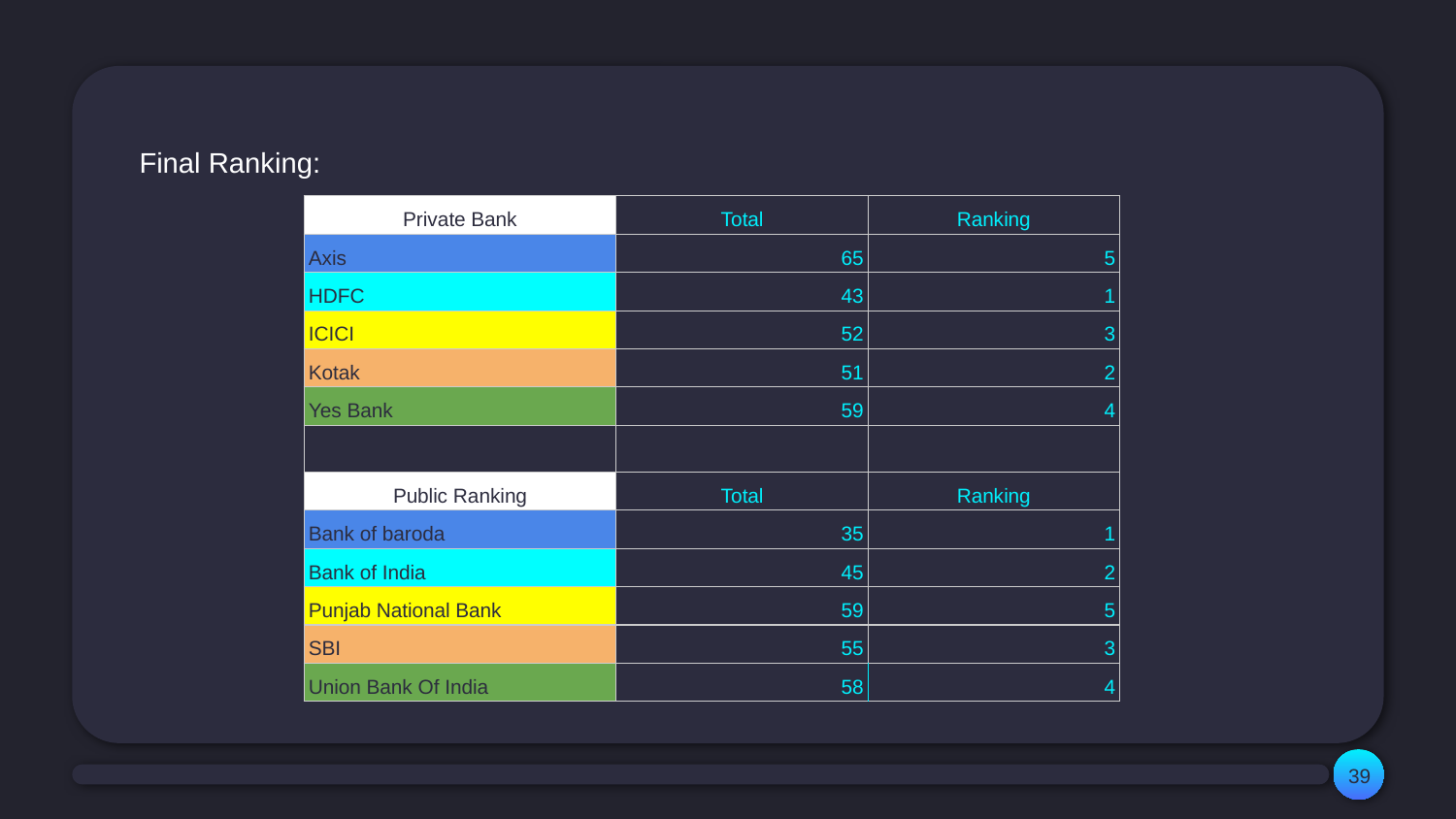

Final Ranking:

| Private Bank | Total | Ranking |
| --- | --- | --- |
| Axis | 65 | 5 |
| HDFC | 43 | 1 |
| ICICI | 52 | 3 |
| Kotak | 51 | 2 |
| Yes Bank | 59 | 4 |
|  |  |  |
| Public Ranking | Total | Ranking |
| Bank of baroda | 35 | 1 |
| Bank of India | 45 | 2 |
| Punjab National Bank | 59 | 5 |
| SBI | 55 | 3 |
| Union Bank Of India | 58 | 4 |